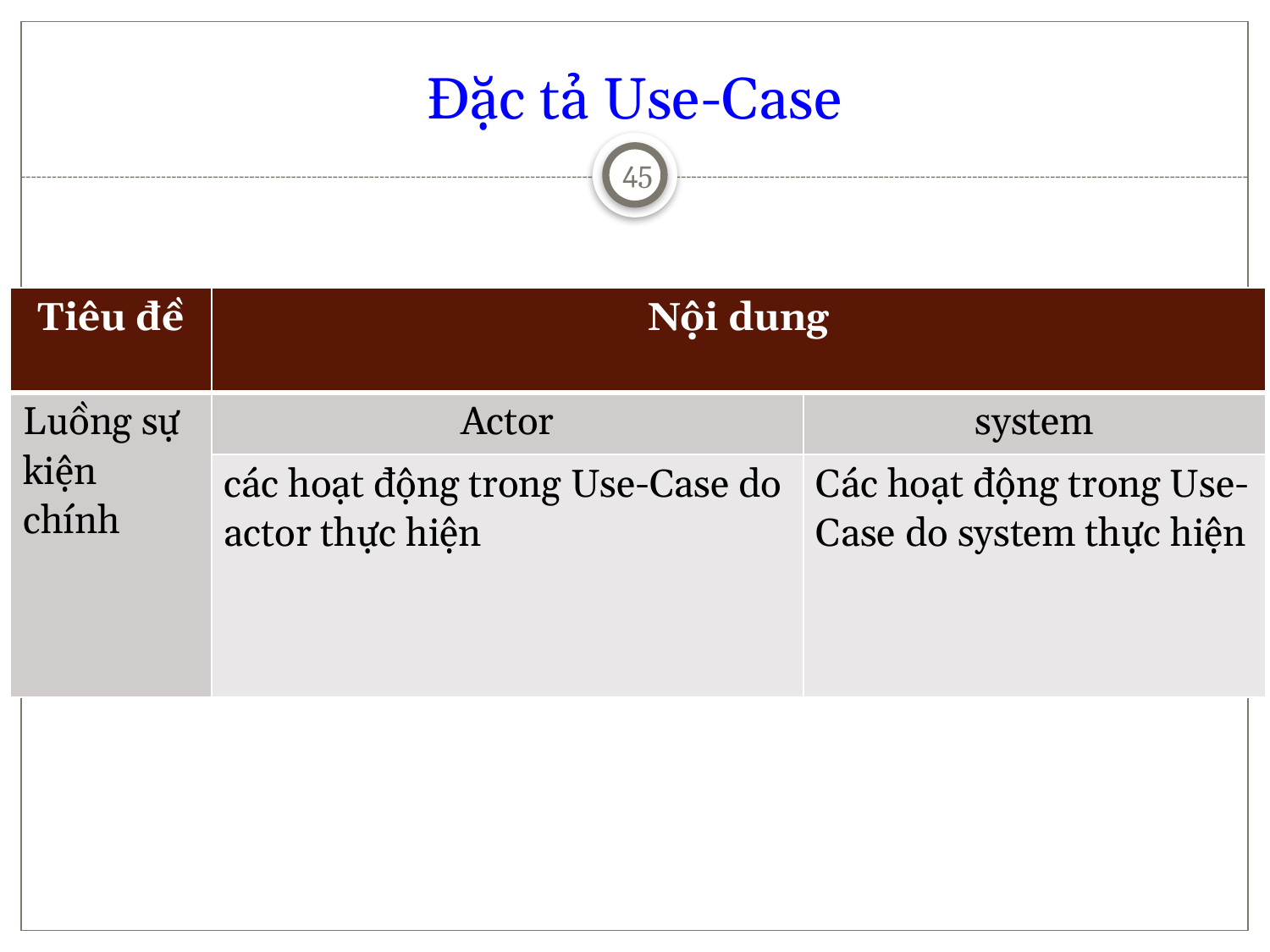

# Đặc tả Use-Case
45
| Tiêu đề | Nội dung |  |
| --- | --- | --- |
| Luồng sự kiện chính | Actor | system |
|  | các hoạt động trong Use-Case do actor thực hiện | Các hoạt động trong Use-Case do system thực hiện |